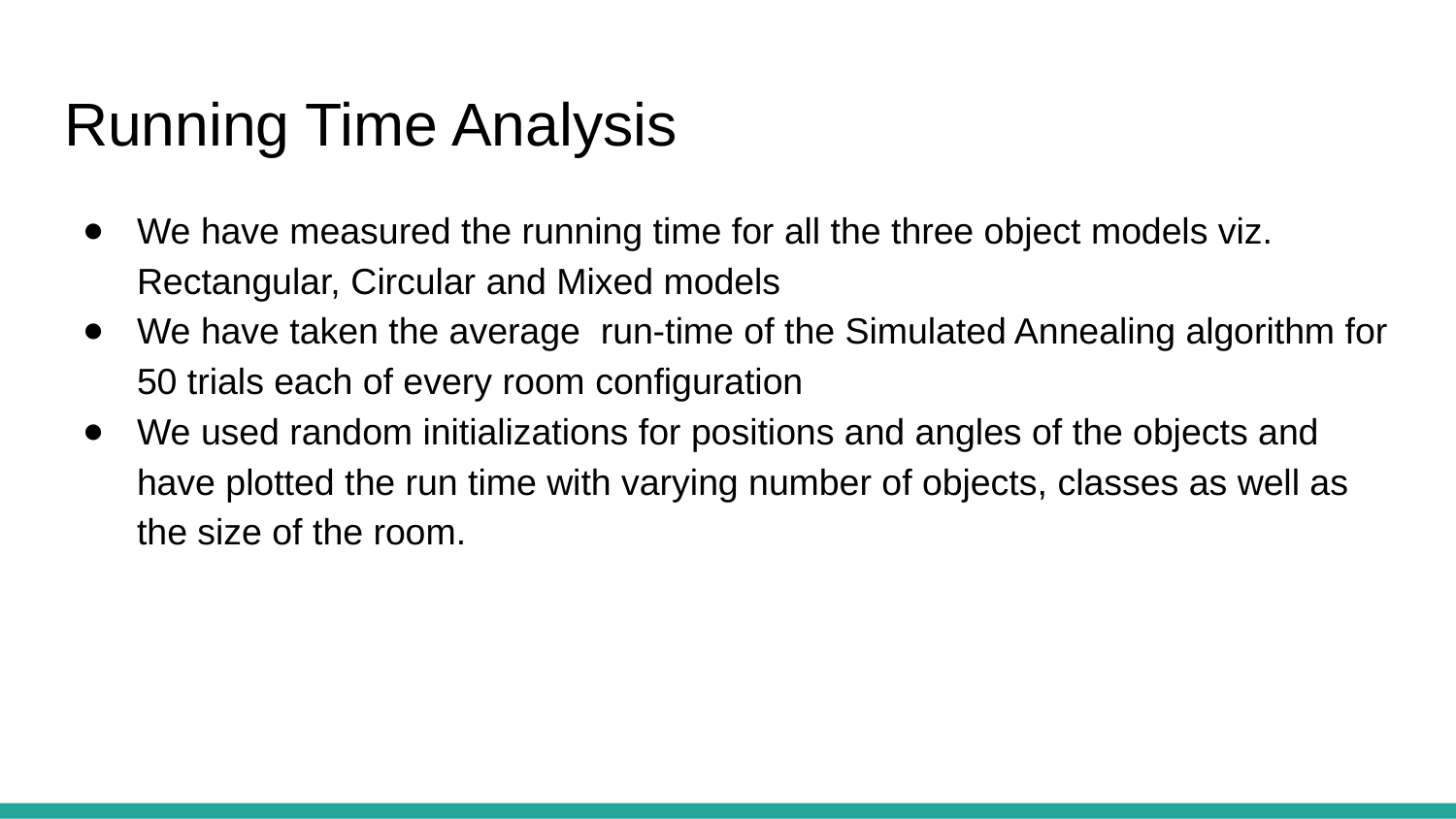

# Running Time Analysis
We have measured the running time for all the three object models viz. Rectangular, Circular and Mixed models
We have taken the average  run-time of the Simulated Annealing algorithm for 50 trials each of every room configuration
We used random initializations for positions and angles of the objects and have plotted the run time with varying number of objects, classes as well as the size of the room.